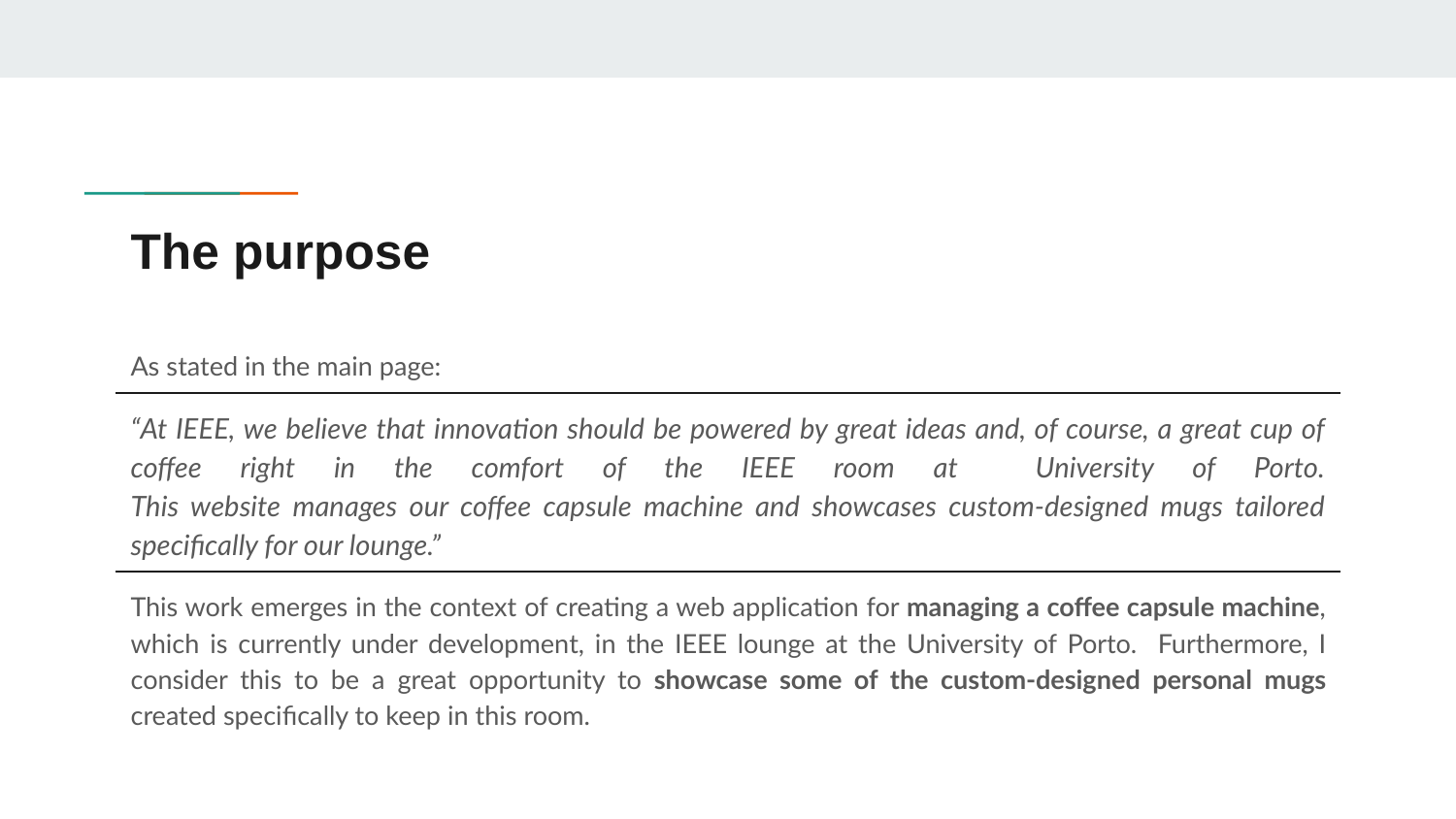

# The purpose
As stated in the main page:
“At IEEE, we believe that innovation should be powered by great ideas and, of course, a great cup of coffee right in the comfort of the IEEE room at  University of Porto.
This website manages our coffee capsule machine and showcases custom-designed mugs tailored specifically for our lounge.”
This work emerges in the context of creating a web application for managing a coffee capsule machine, which is currently under development, in the IEEE lounge at the University of Porto.  Furthermore, I consider this to be a great opportunity to showcase some of the custom-designed personal mugs created specifically to keep in this room.